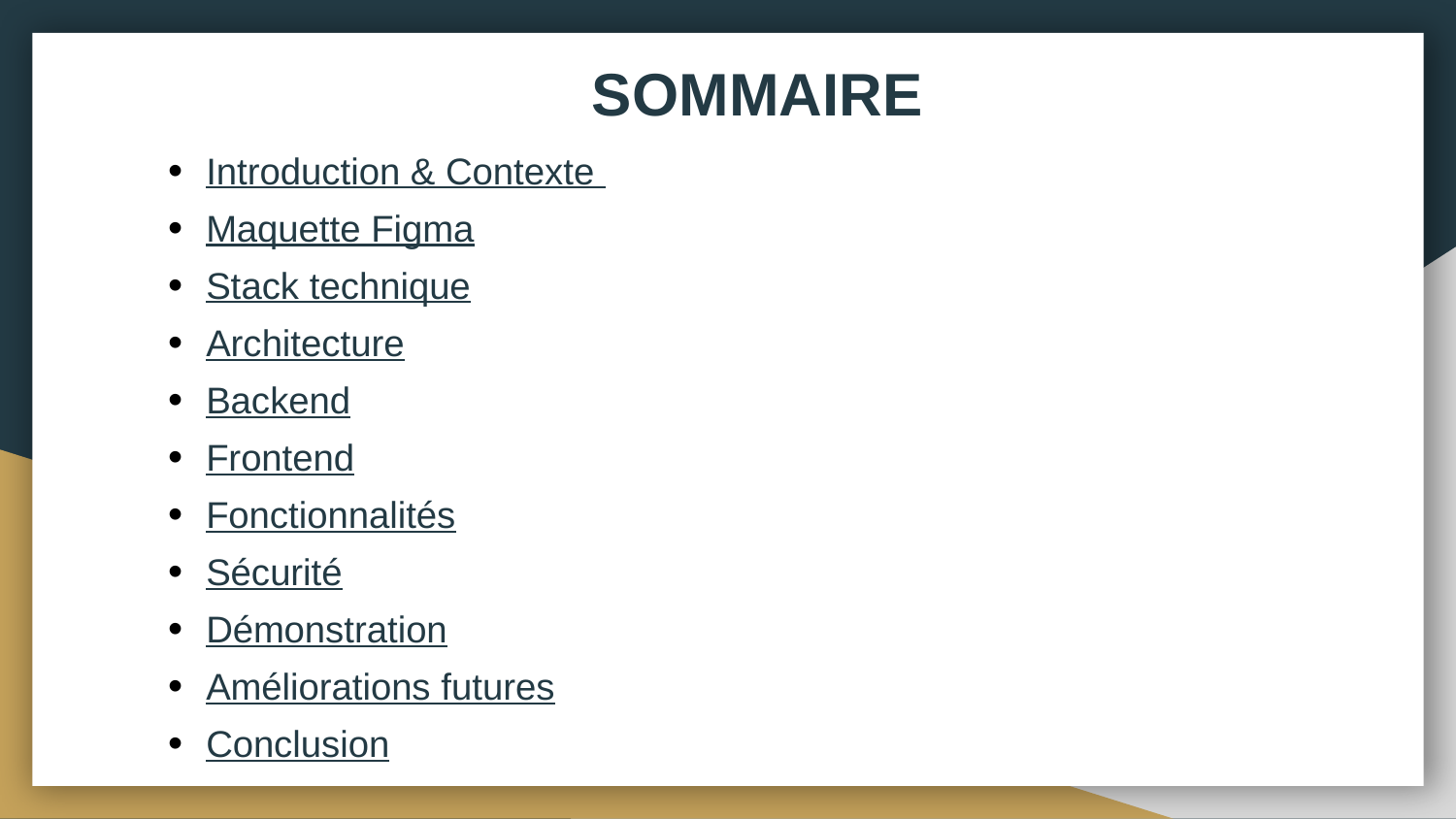

# SOMMAIRE
  •  Introduction & Contexte
  •  Maquette Figma
  •  Stack technique
  •  Architecture
  •  Backend
  •  Frontend
  •  Fonctionnalités
  •  Sécurité
  •  Démonstration
  •  Améliorations futures
  •  Conclusion